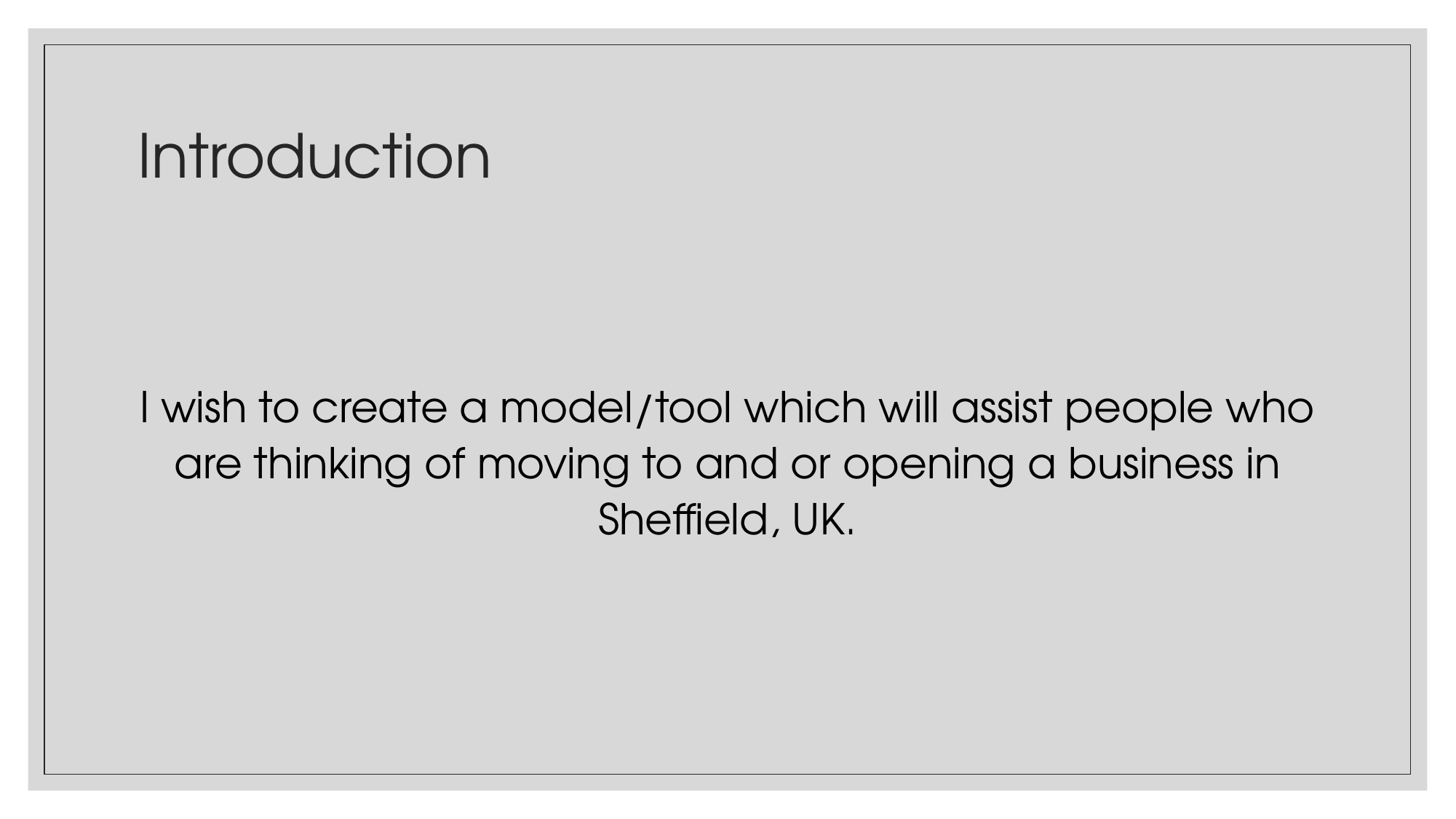

# Introduction
I wish to create a model/tool which will assist people who are thinking of moving to and or opening a business in Sheffield, UK.